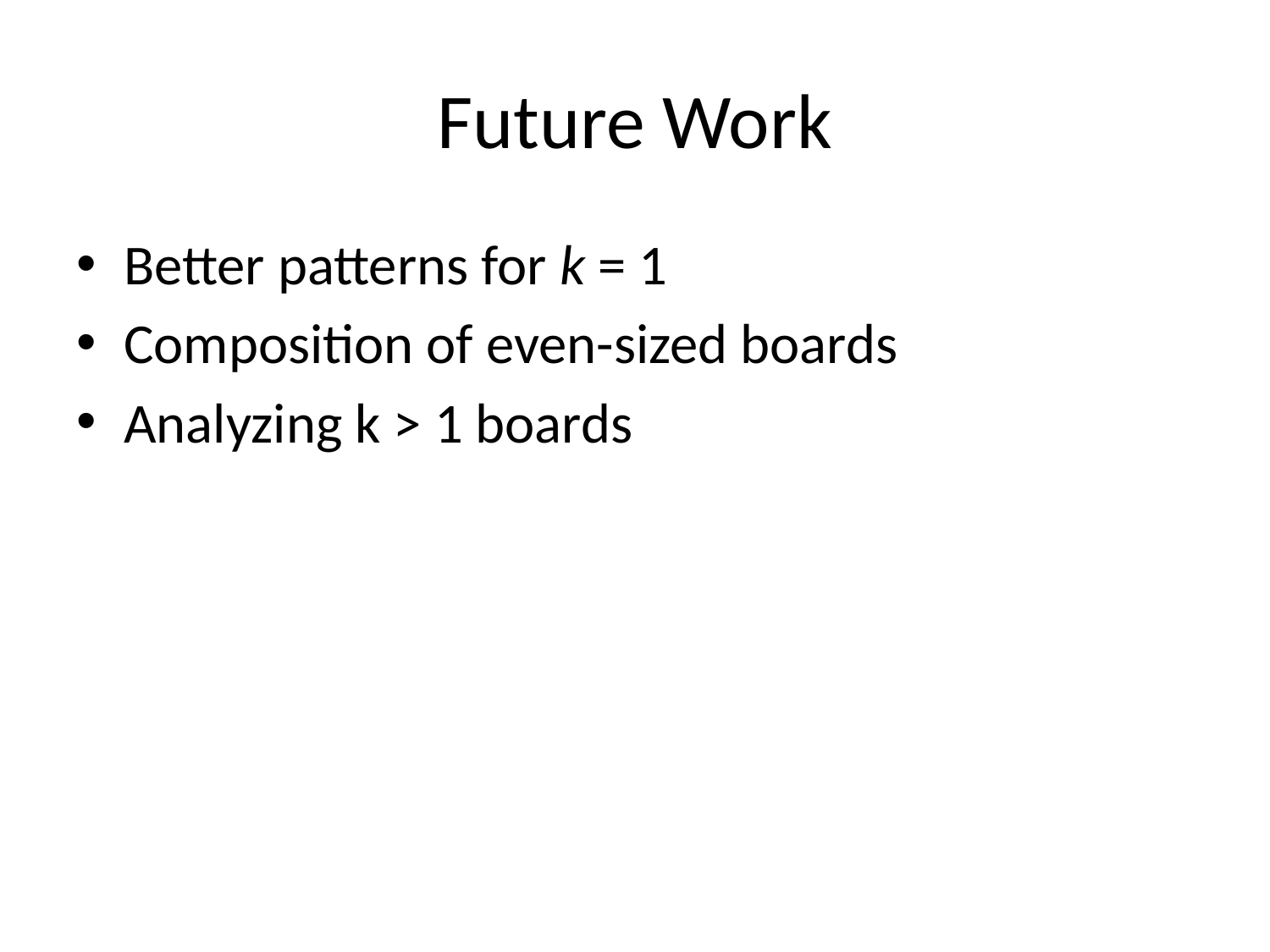

# Future Work
Better patterns for k = 1
Composition of even-sized boards
Analyzing k > 1 boards